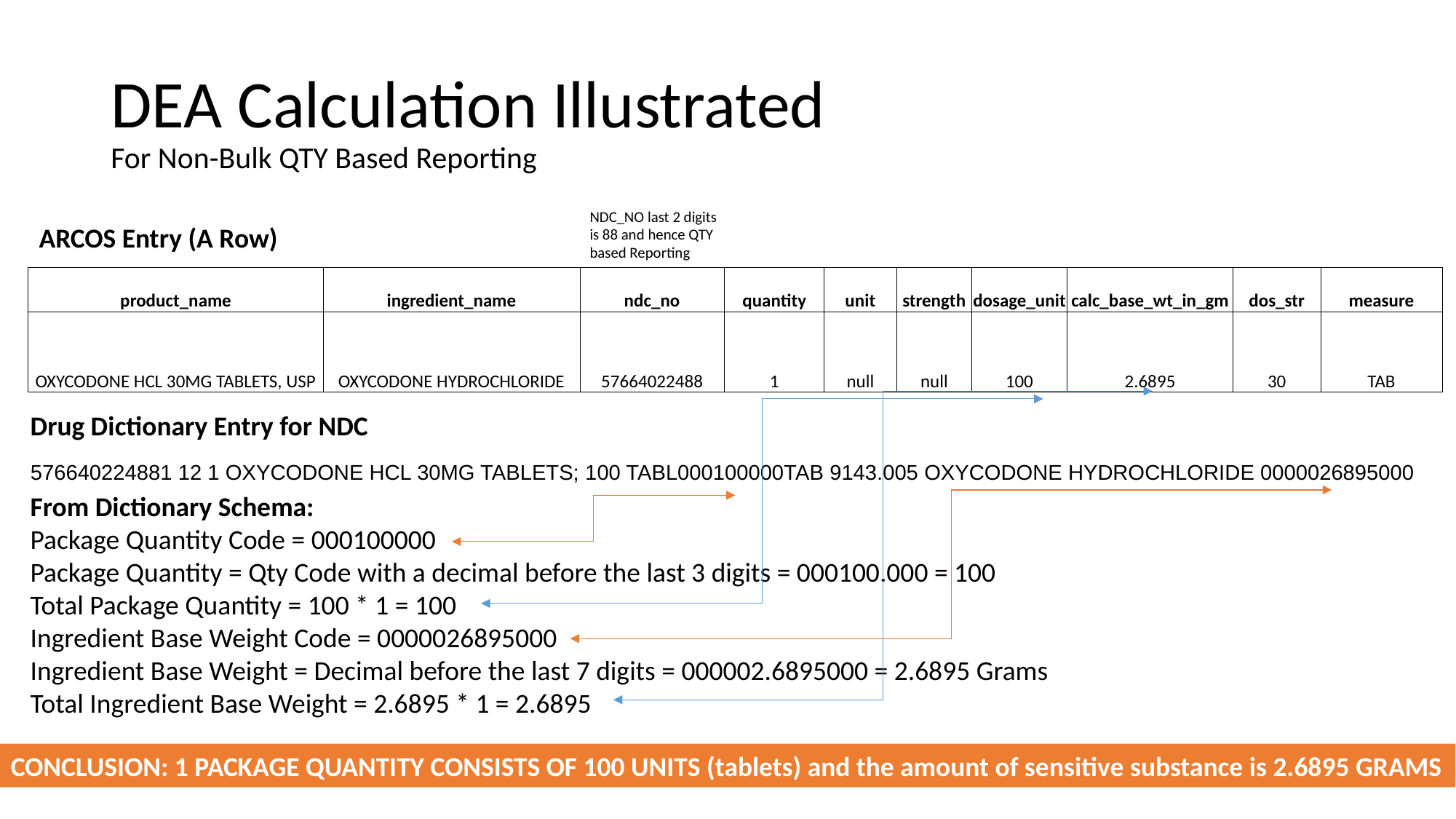

# DEA Calculation Illustrated For Non-Bulk QTY Based Reporting
NDC_NO last 2 digits is 88 and hence QTY based Reporting
ARCOS Entry (A Row)
| product\_name | ingredient\_name | ndc\_no | quantity | unit | strength | dosage\_unit | calc\_base\_wt\_in\_gm | dos\_str | measure |
| --- | --- | --- | --- | --- | --- | --- | --- | --- | --- |
| OXYCODONE HCL 30MG TABLETS, USP | OXYCODONE HYDROCHLORIDE | 57664022488 | 1 | null | null | 100 | 2.6895 | 30 | TAB |
Drug Dictionary Entry for NDC
576640224881 12 1 OXYCODONE HCL 30MG TABLETS; 100 TABL000100000TAB 9143.005 OXYCODONE HYDROCHLORIDE 0000026895000
From Dictionary Schema:
Package Quantity Code = 000100000
Package Quantity = Qty Code with a decimal before the last 3 digits = 000100.000 = 100
Total Package Quantity = 100 * 1 = 100
Ingredient Base Weight Code = 0000026895000
Ingredient Base Weight = Decimal before the last 7 digits = 000002.6895000 = 2.6895 Grams
Total Ingredient Base Weight = 2.6895 * 1 = 2.6895

CONCLUSION: 1 PACKAGE QUANTITY CONSISTS OF 100 UNITS (tablets) and the amount of sensitive substance is 2.6895 GRAMS